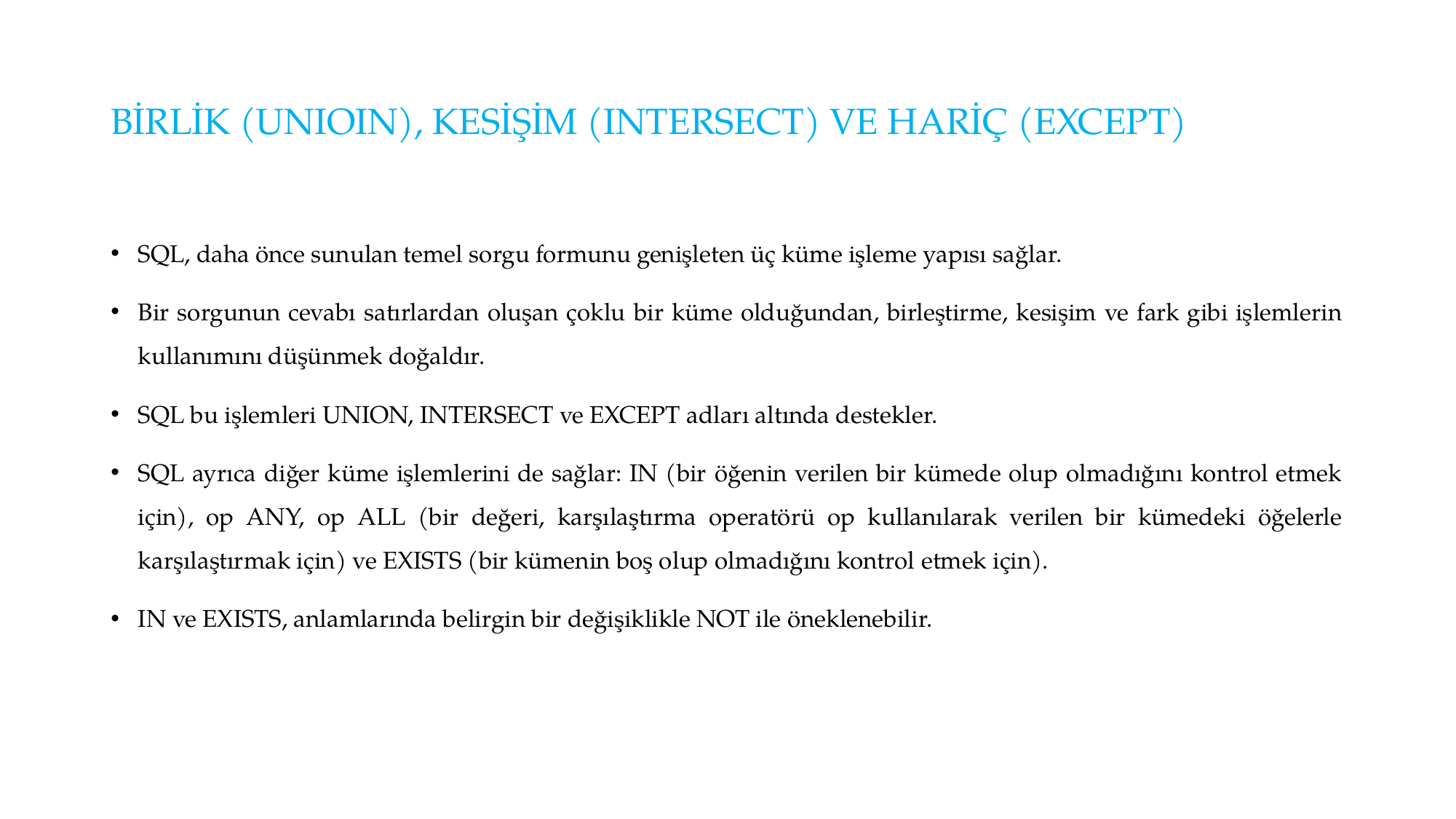

# BİRLİK (UNIOIN), KESİŞİM (INTERSECT) VE HARİÇ (EXCEPT)
SQL, daha önce sunulan temel sorgu formunu genişleten üç küme işleme yapısı sağlar.
Bir sorgunun cevabı satırlardan oluşan çoklu bir küme olduğundan, birleştirme, kesişim ve fark gibi işlemlerin kullanımını düşünmek doğaldır.
SQL bu işlemleri UNION, INTERSECT ve EXCEPT adları altında destekler.
SQL ayrıca diğer küme işlemlerini de sağlar: IN (bir öğenin verilen bir kümede olup olmadığını kontrol etmek için), op ANY, op ALL (bir değeri, karşılaştırma operatörü op kullanılarak verilen bir kümedeki öğelerle karşılaştırmak için) ve EXISTS (bir kümenin boş olup olmadığını kontrol etmek için).
IN ve EXISTS, anlamlarında belirgin bir değişiklikle NOT ile öneklenebilir.